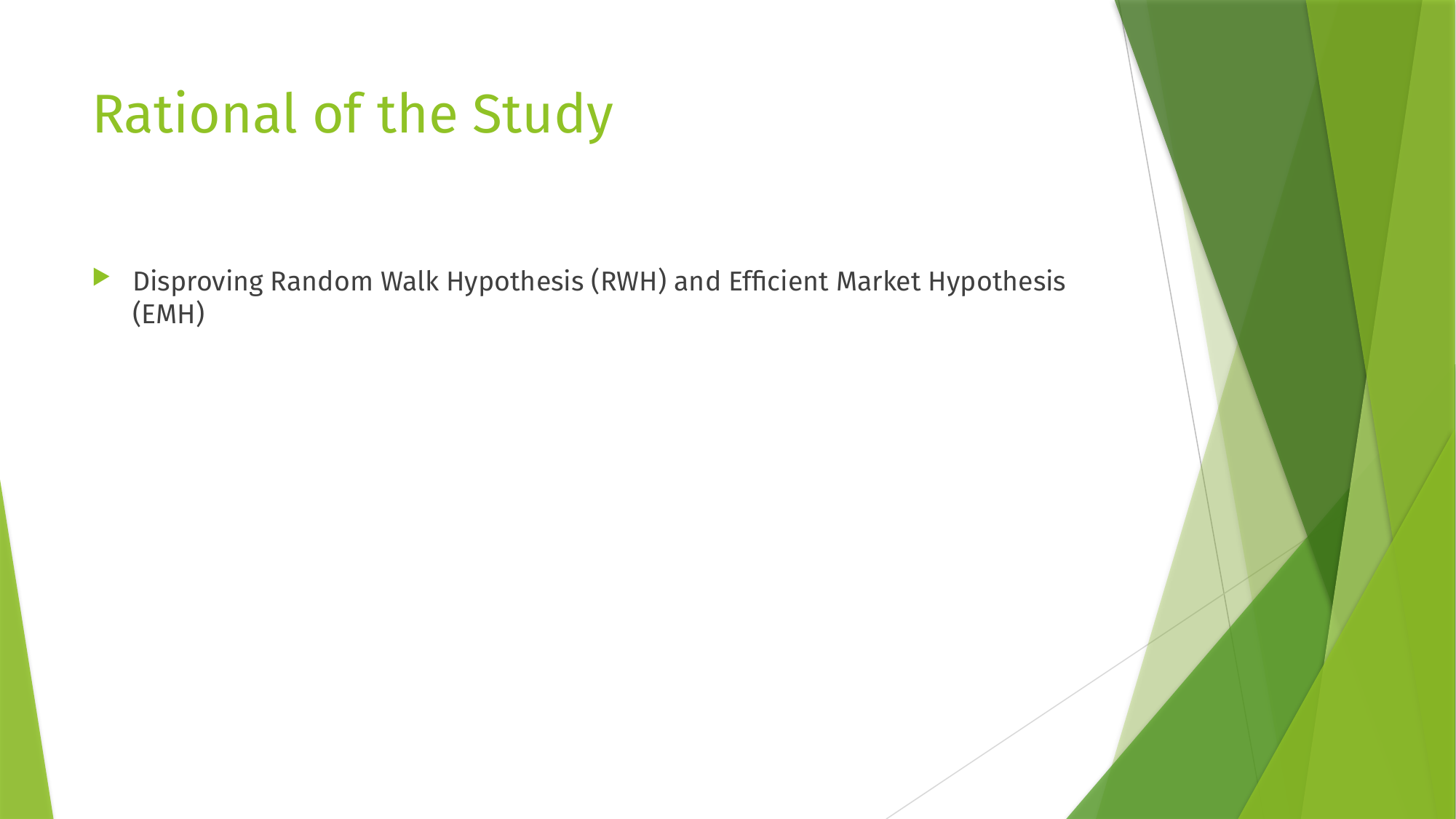

# Rational of the Study
Disproving Random Walk Hypothesis (RWH) and Efficient Market Hypothesis (EMH)